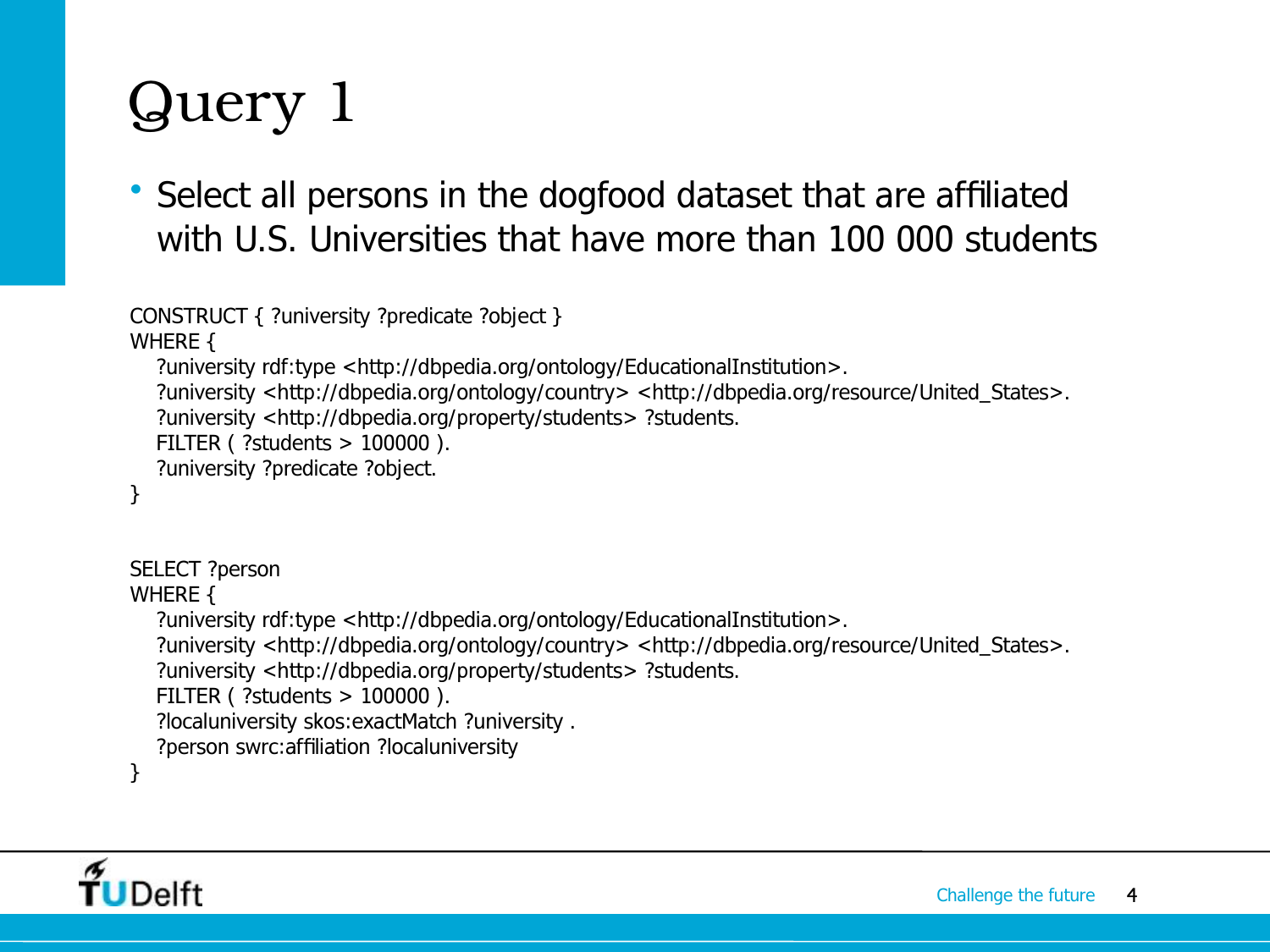

# Query 1
Select all persons in the dogfood dataset that are affiliated with U.S. Universities that have more than 100 000 students

CONSTRUCT { ?university ?predicate ?object }
WHERE {
    ?university rdf:type <http://dbpedia.org/ontology/EducationalInstitution>.
    ?university <http://dbpedia.org/ontology/country> <http://dbpedia.org/resource/United_States>.
    ?university <http://dbpedia.org/property/students> ?students.
    FILTER ( ?students > 100000 ).
    ?university ?predicate ?object.
}

SELECT ?person
WHERE {
    ?university rdf:type <http://dbpedia.org/ontology/EducationalInstitution>.
    ?university <http://dbpedia.org/ontology/country> <http://dbpedia.org/resource/United_States>.
    ?university <http://dbpedia.org/property/students> ?students.
    FILTER ( ?students > 100000 ).
    ?localuniversity skos:exactMatch ?university .
    ?person swrc:affiliation ?localuniversity
}